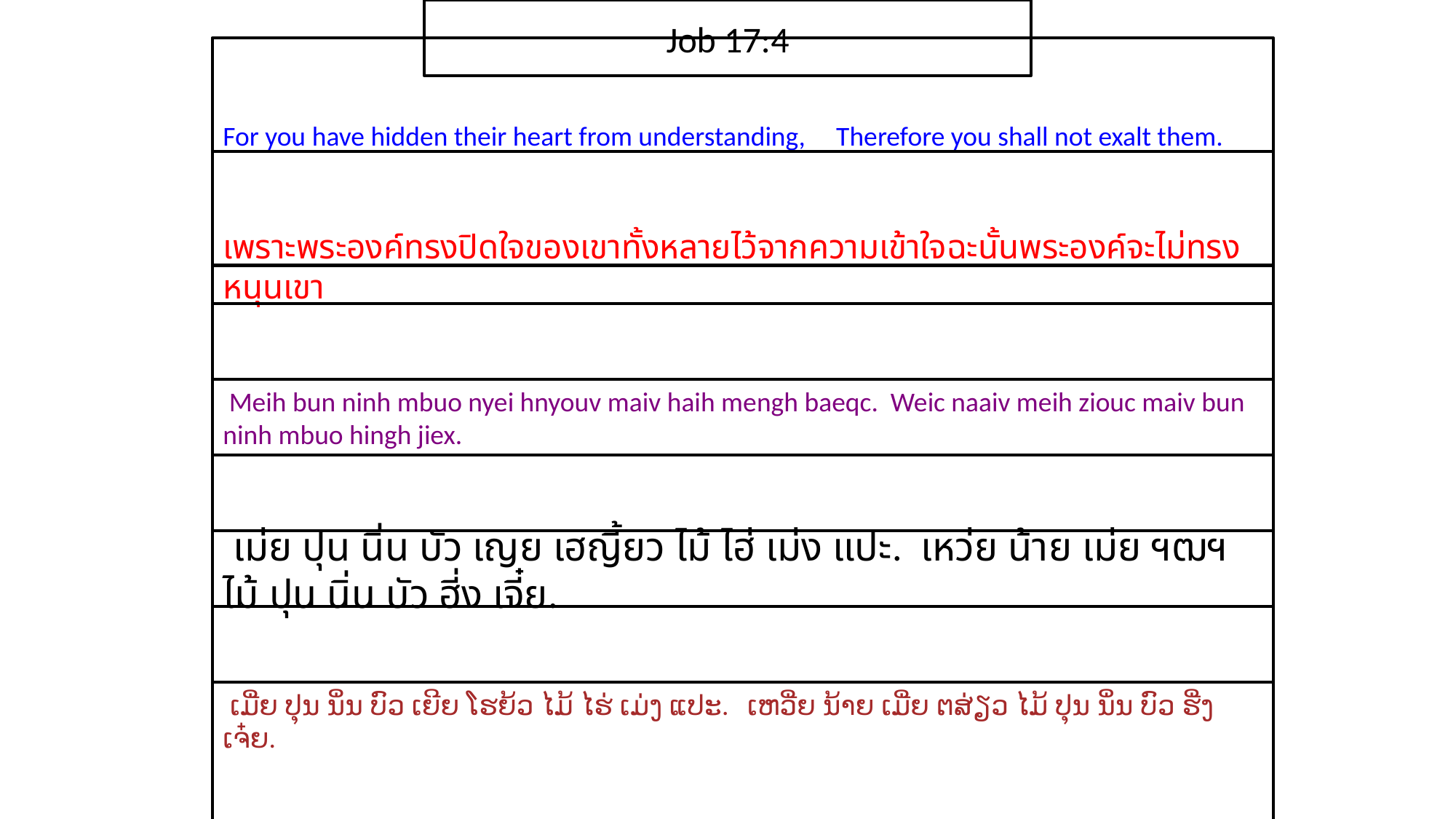

Job 17:4
For you have hidden their heart from understanding,     Therefore you shall not exalt them.
เพราะ​พระ​องค์​ทรง​ปิด​ใจ​ของ​เขา​ทั้ง​หลาย​ไว้​จาก​ความ​เข้าใจฉะนั้น​พระ​องค์​จะ​ไม่​ทรง​หนุน​เขา
 Meih bun ninh mbuo nyei hnyouv maiv haih mengh baeqc.  Weic naaiv meih ziouc maiv bun ninh mbuo hingh jiex.
 เม่ย ปุน นิ่น บัว เญย เฮญี้ยว ไม้ ไฮ่ เม่ง แปะ.  เหว่ย น้าย เม่ย ฯฒฯ ไม้ ปุน นิ่น บัว ฮี่ง เจี๋ย.
 ເມີ່ຍ ປຸນ ນິ່ນ ບົວ ເຍີຍ ໂຮຍ້ວ ໄມ້ ໄຮ່ ເມ່ງ ແປະ.   ເຫວີ່ຍ ນ້າຍ ເມີ່ຍ ຕສ່ຽວ ໄມ້ ປຸນ ນິ່ນ ບົວ ຮີ່ງ ເຈ໋ຍ.